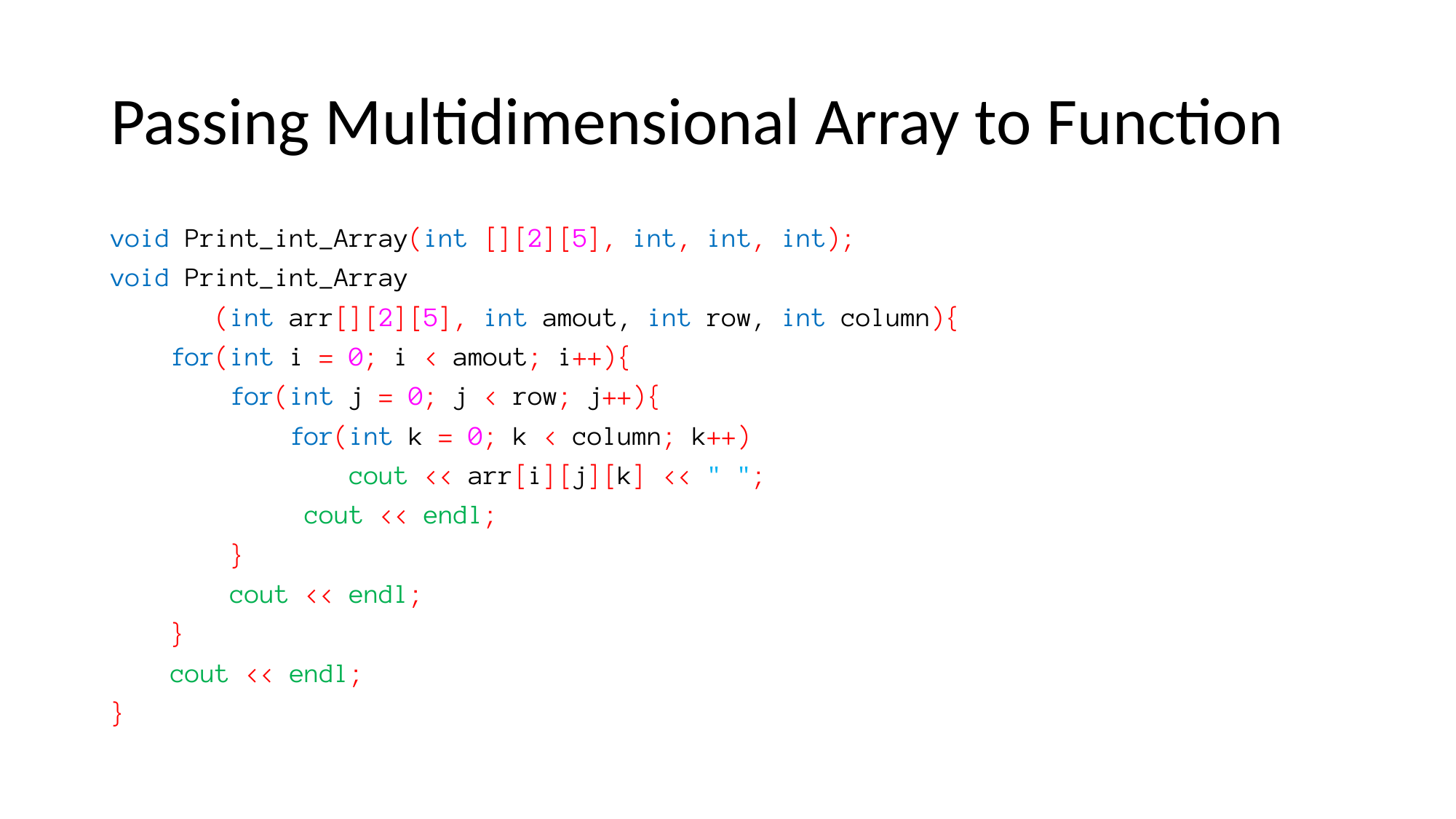

# Passing Multidimensional Array to Function
void Print_int_Array(int [][2][5], int, int, int);
void Print_int_Array
       (int arr[][2][5], int amout, int row, int column){
    for(int i = 0; i < amout; i++){
        for(int j = 0; j < row; j++){
            for(int k = 0; k < column; k++)
                cout << arr[i][j][k] << " ";
             cout << endl;
        }
        cout << endl;
    }
    cout << endl;
}